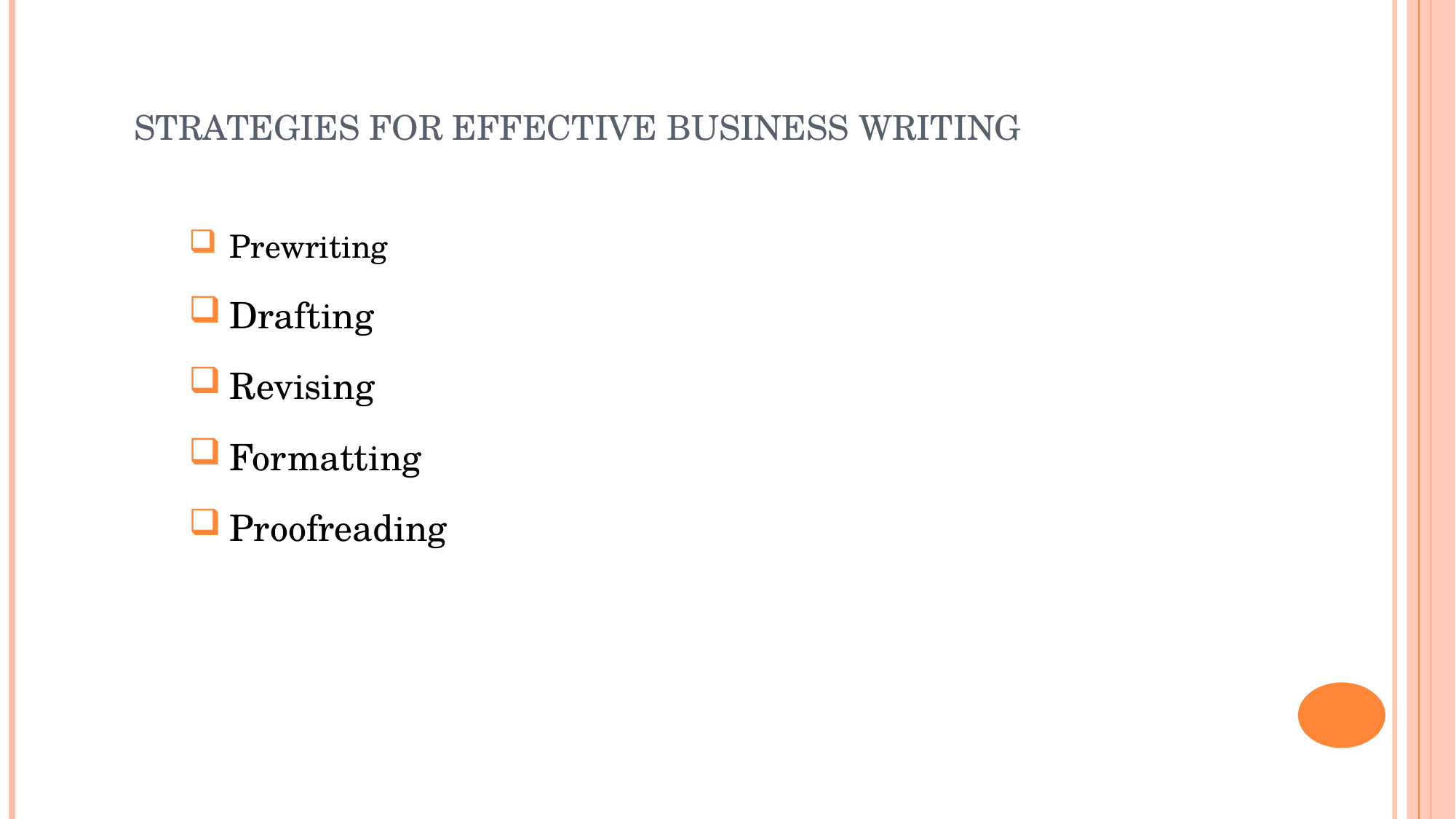

# Strategies for Effective Business Writing
Prewriting
Drafting
Revising
Formatting
Proofreading